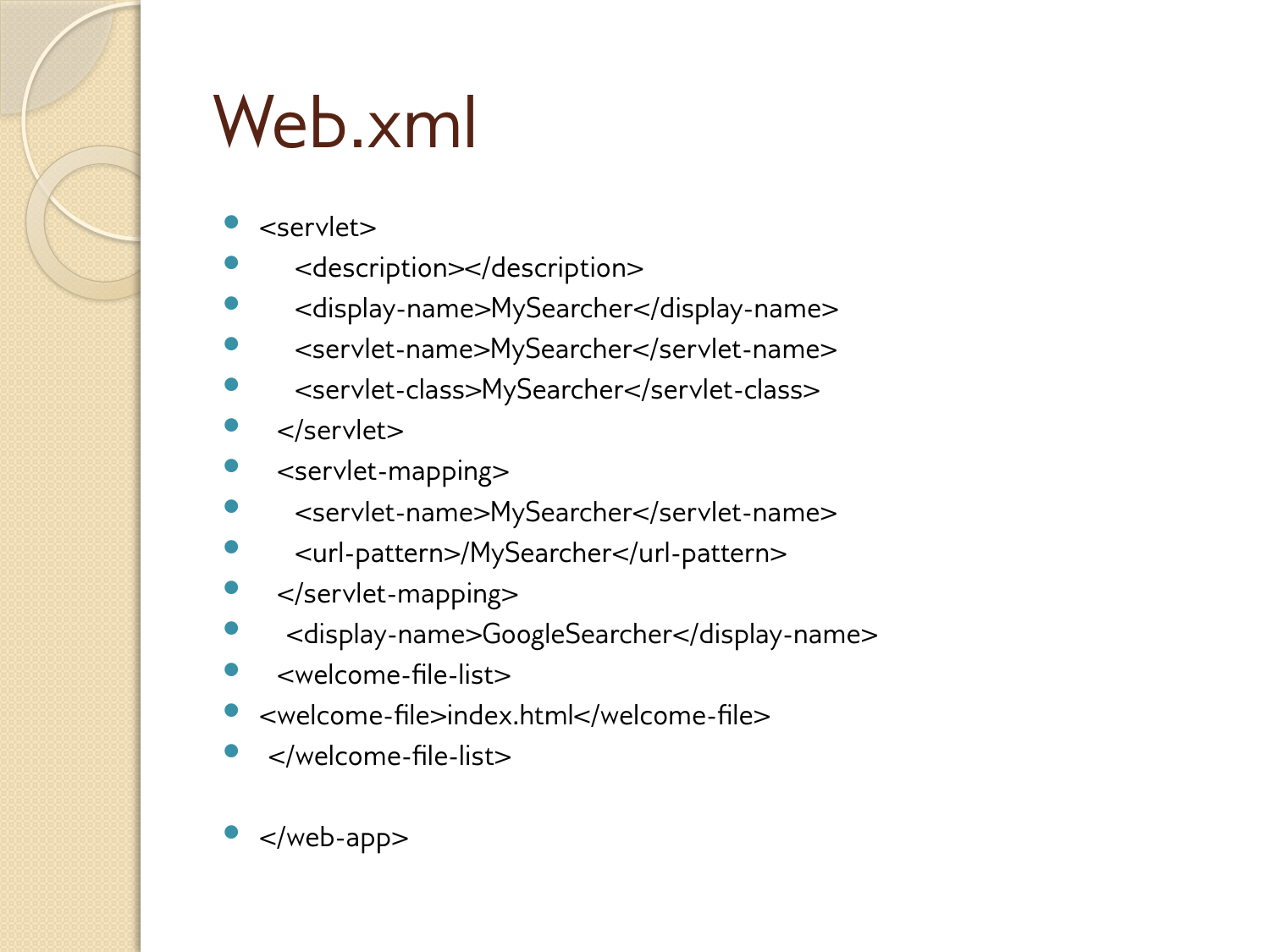

# Web.xml
<servlet>
    <description></description>
    <display-name>MySearcher</display-name>
    <servlet-name>MySearcher</servlet-name>
    <servlet-class>MySearcher</servlet-class>
  </servlet>
  <servlet-mapping>
    <servlet-name>MySearcher</servlet-name>
    <url-pattern>/MySearcher</url-pattern>
  </servlet-mapping>
   <display-name>GoogleSearcher</display-name>
  <welcome-file-list>
<welcome-file>index.html</welcome-file>
 </welcome-file-list>

</web-app>